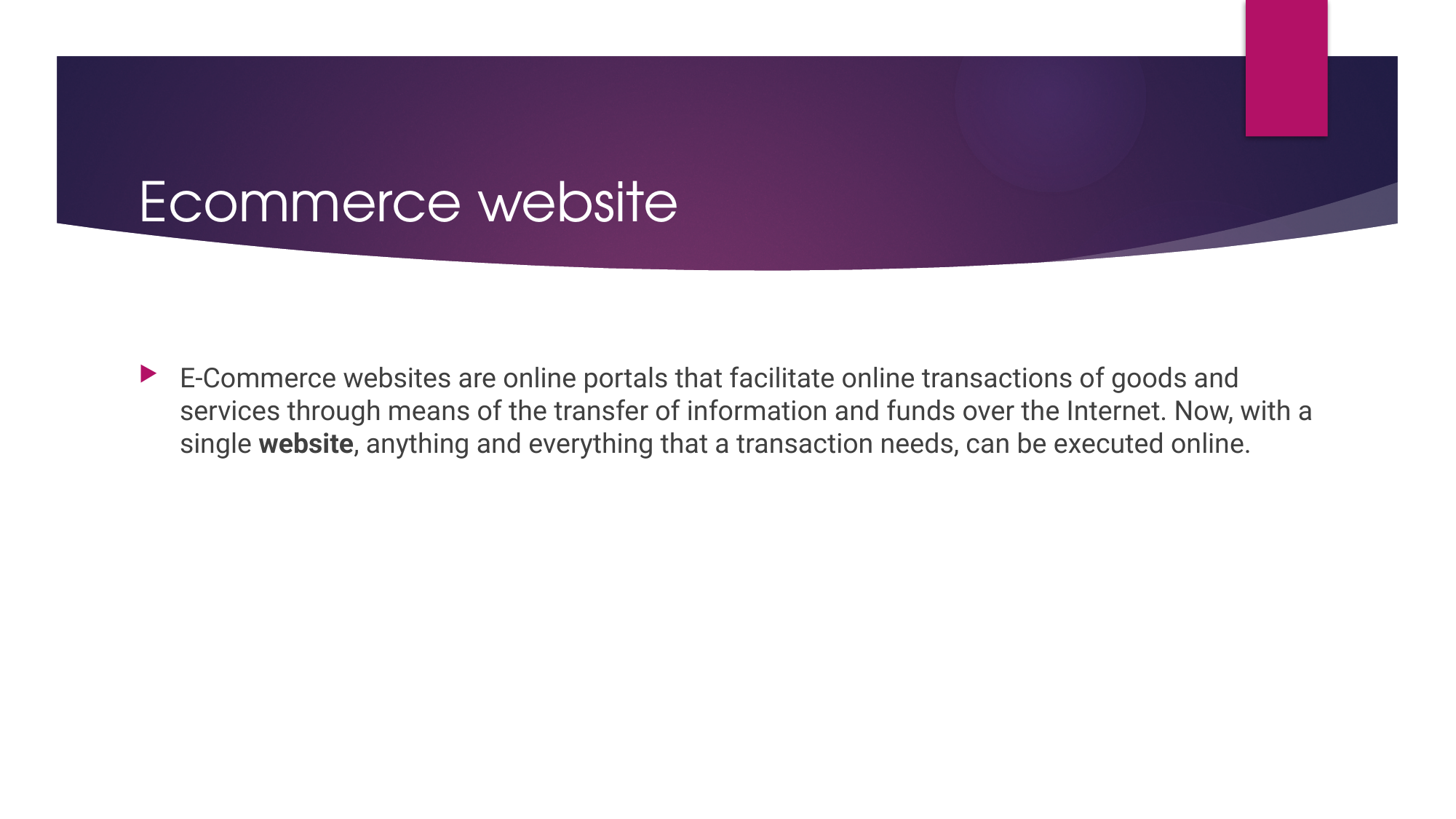

# Ecommerce website
E-Commerce websites are online portals that facilitate online transactions of goods and services through means of the transfer of information and funds over the Internet. Now, with a single website, anything and everything that a transaction needs, can be executed online.